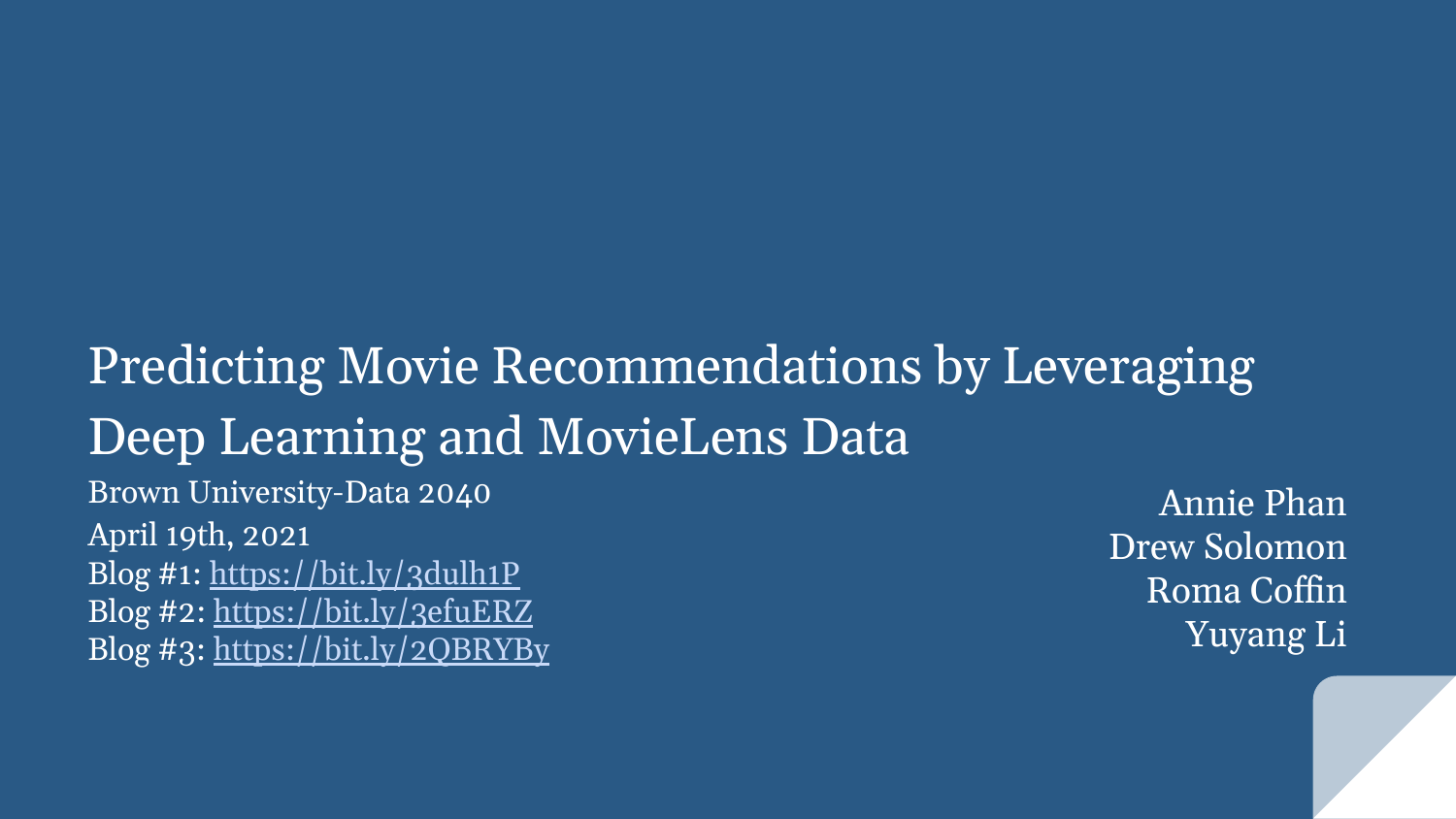

# Predicting Movie Recommendations by Leveraging Deep Learning and MovieLens Data
Brown University-Data 2040
April 19th, 2021
Blog #1: https://bit.ly/3dulh1P
Blog #2: https://bit.ly/3efuERZ
Blog #3: https://bit.ly/2QBRYBy

Annie Phan
Drew Solomon
Roma Coffin
Yuyang Li